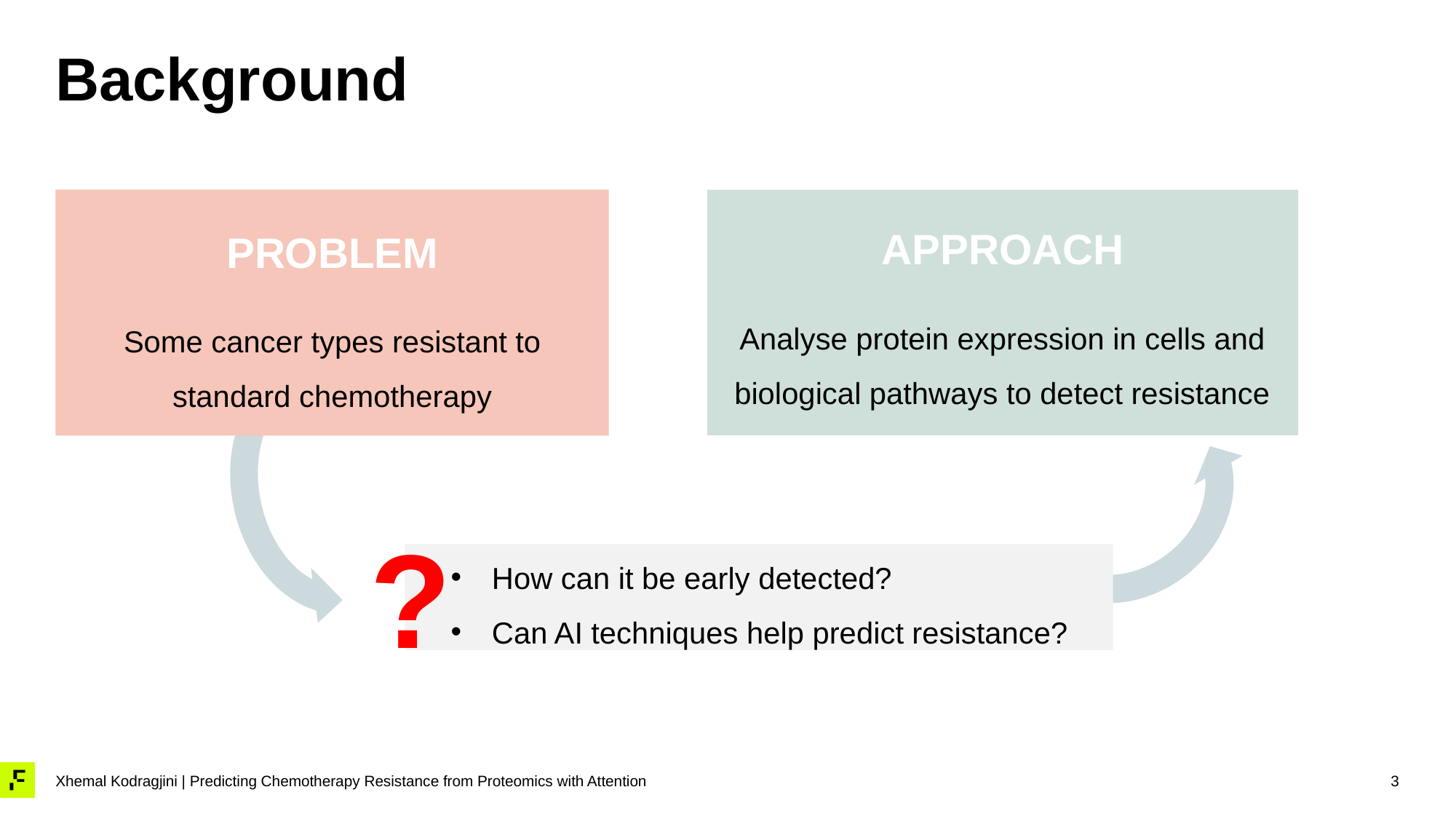

# Background

PROBLEM

APPROACH
Analyse protein expression in cells and biological pathways to detect resistance
Some cancer types resistant to standard chemotherapy

?
How can it be early detected?
Can AI techniques help predict resistance?

3
Xhemal Kodragjini | Predicting Chemotherapy Resistance from Proteomics with Attention